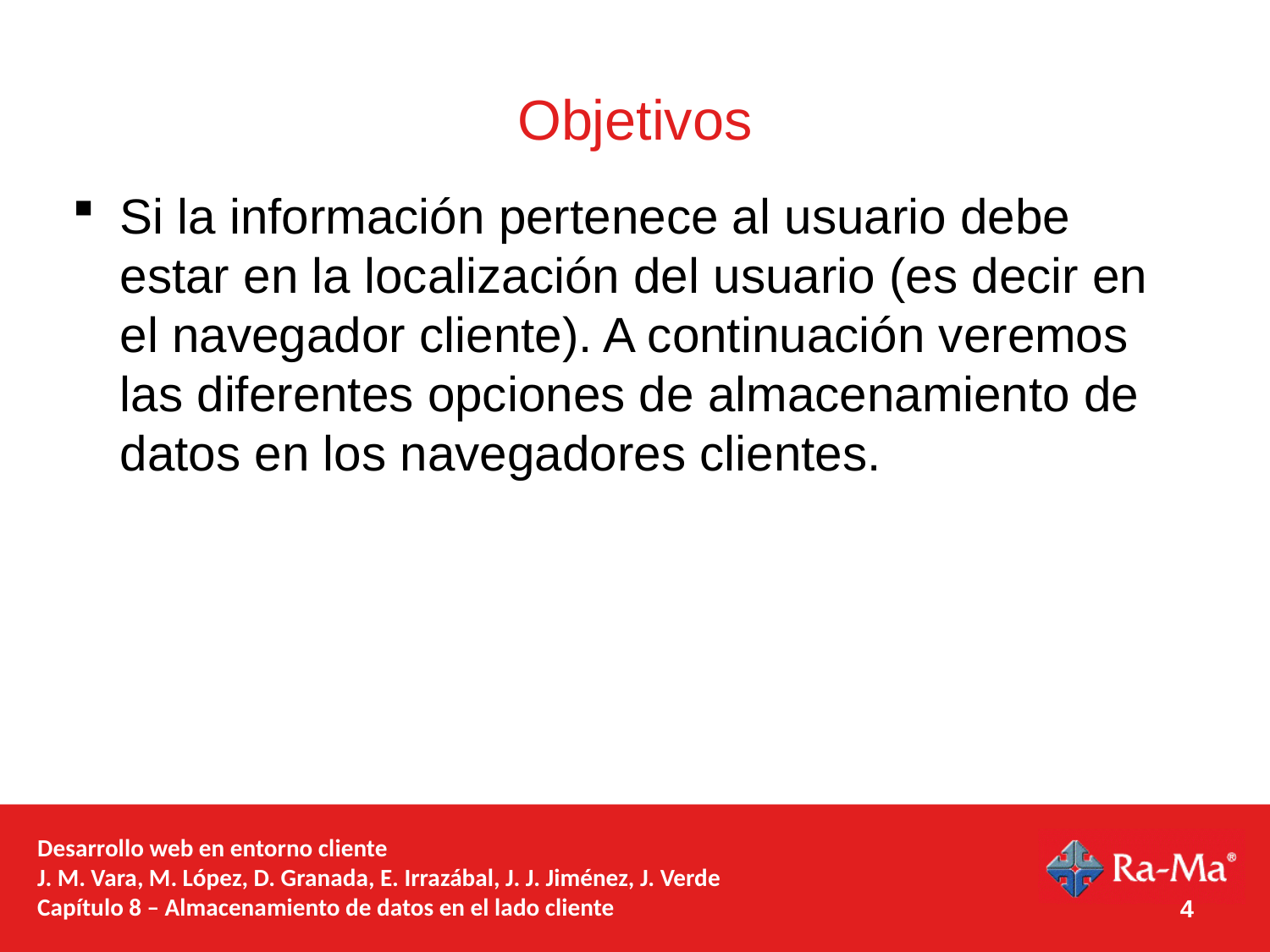

# Objetivos
Si la información pertenece al usuario debe estar en la localización del usuario (es decir en el navegador cliente). A continuación veremos las diferentes opciones de almacenamiento de datos en los navegadores clientes.
Desarrollo web en entorno cliente
J. M. Vara, M. López, D. Granada, E. Irrazábal, J. J. Jiménez, J. Verde
Capítulo 8 – Almacenamiento de datos en el lado cliente
4